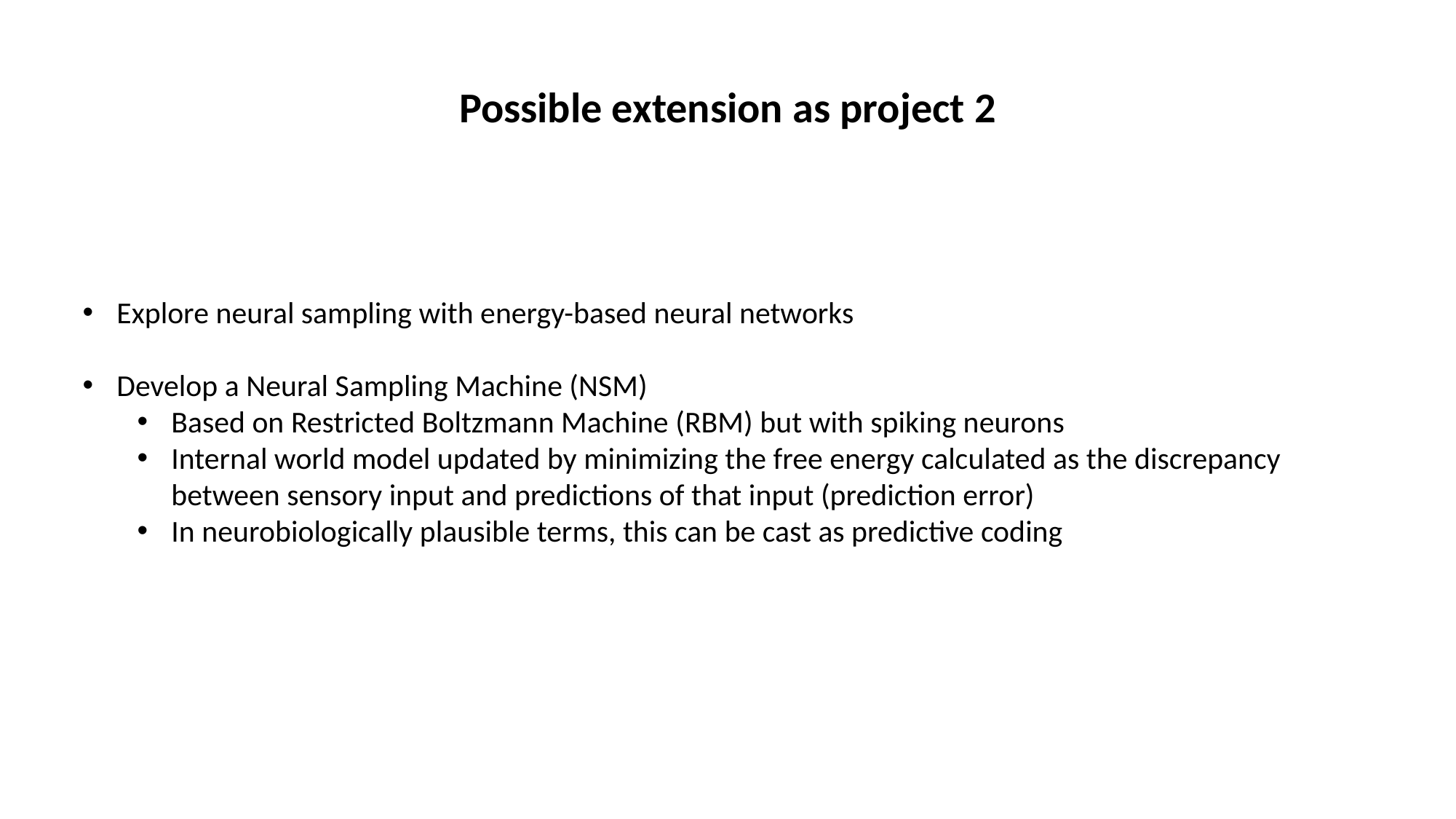

Possible extension as project 2
Explore neural sampling with energy-based neural networks

Develop a Neural Sampling Machine (NSM)
Based on Restricted Boltzmann Machine (RBM) but with spiking neurons
Internal world model updated by minimizing the free energy calculated as the discrepancy between sensory input and predictions of that input (prediction error)
In neurobiologically plausible terms, this can be cast as predictive coding